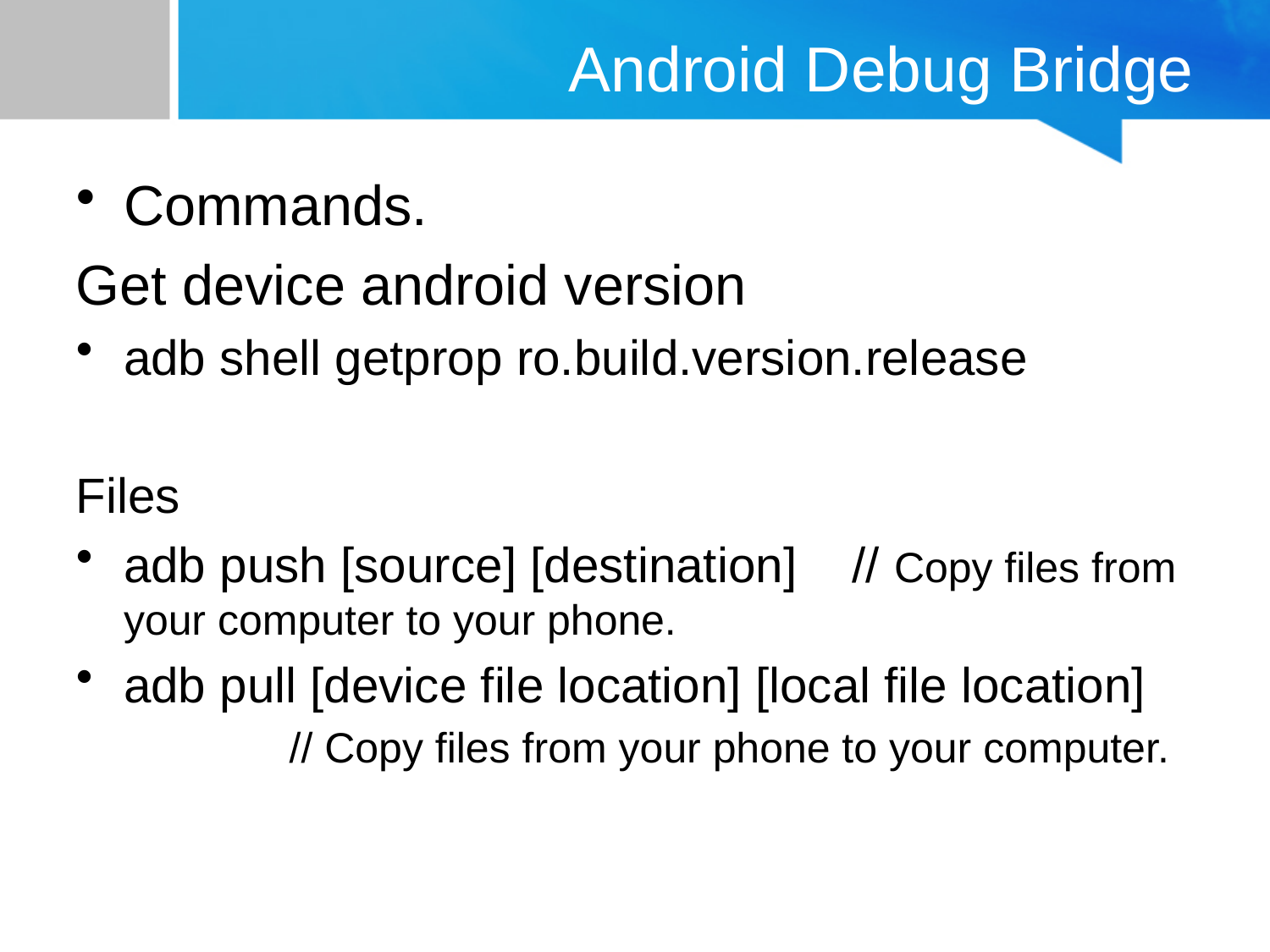

# Android Debug Bridge
Commands.
Get device android version
adb shell getprop ro.build.version.release

Files
adb push [source] [destination]    // Copy files from your computer to your phone.
adb pull [device file location] [local file location]
                  // Copy files from your phone to your computer.